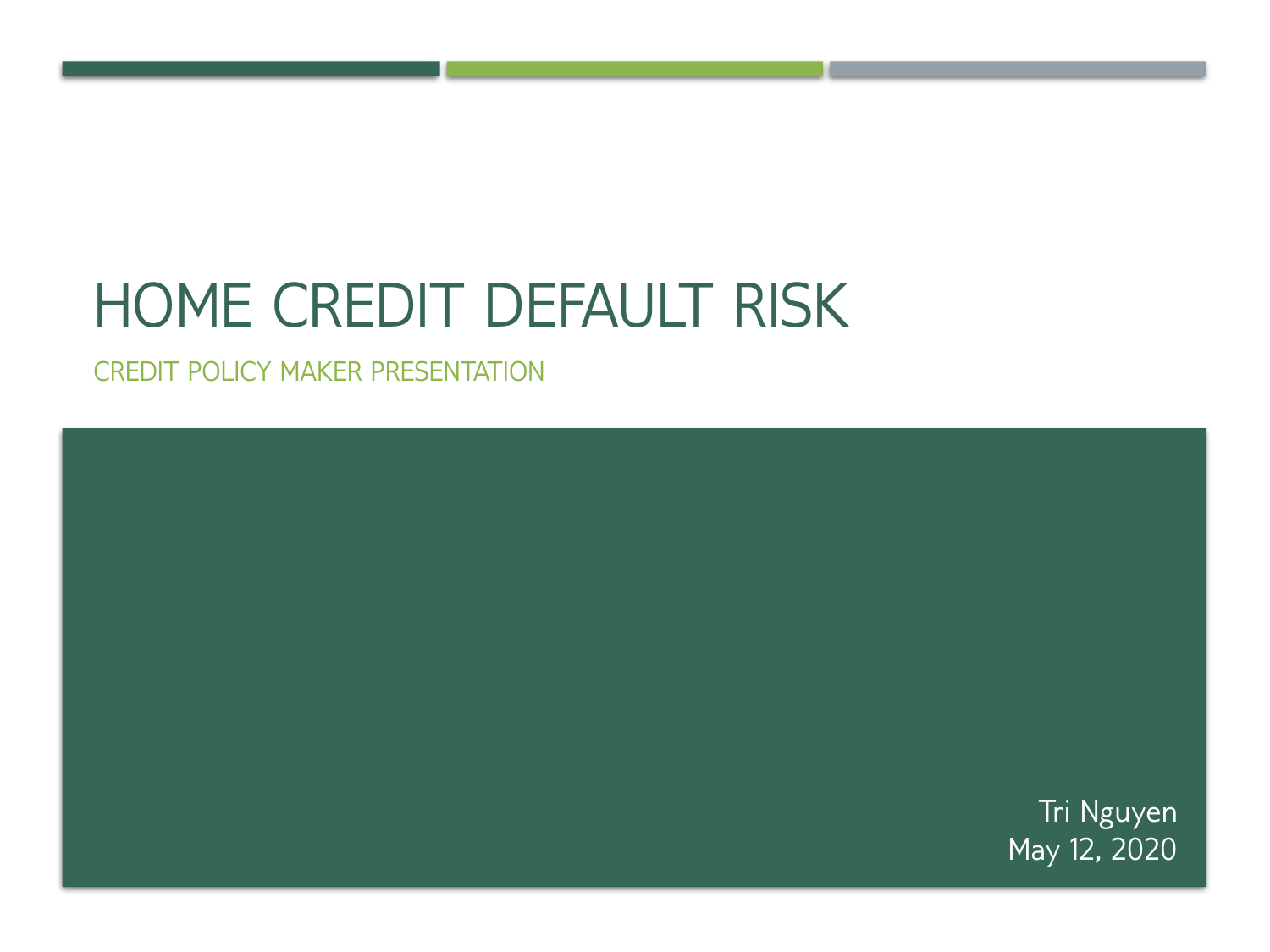

# Home Credit Default risk
Credit policy maker presentation
Tri Nguyen
May 12, 2020